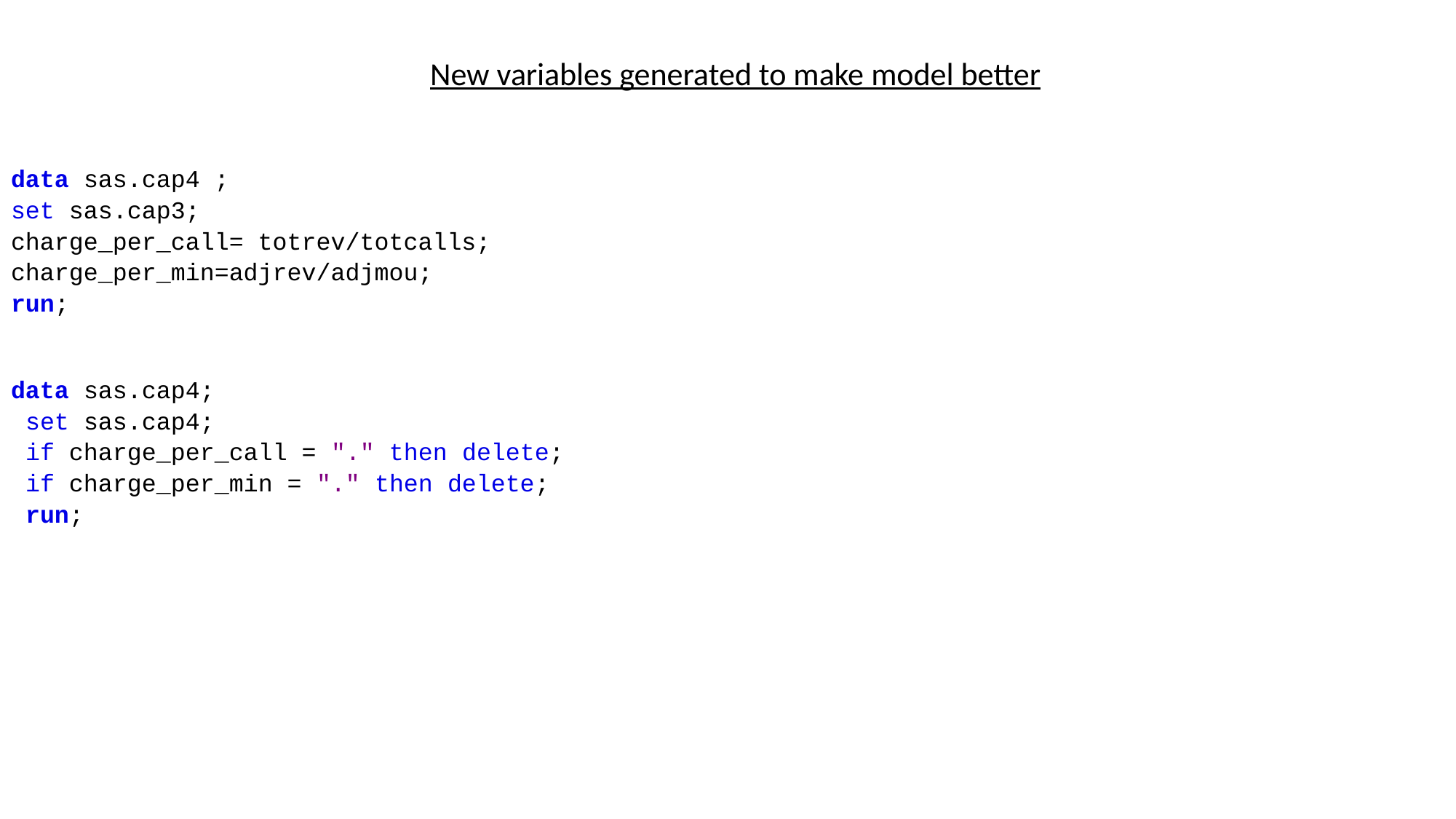

# New variables generated to make model better

data sas.cap4 ;
set sas.cap3;
charge_per_call= totrev/totcalls;
charge_per_min=adjrev/adjmou;
run;

data sas.cap4;
 set sas.cap4;
 if charge_per_call = "." then delete;
 if charge_per_min = "." then delete;
 run;